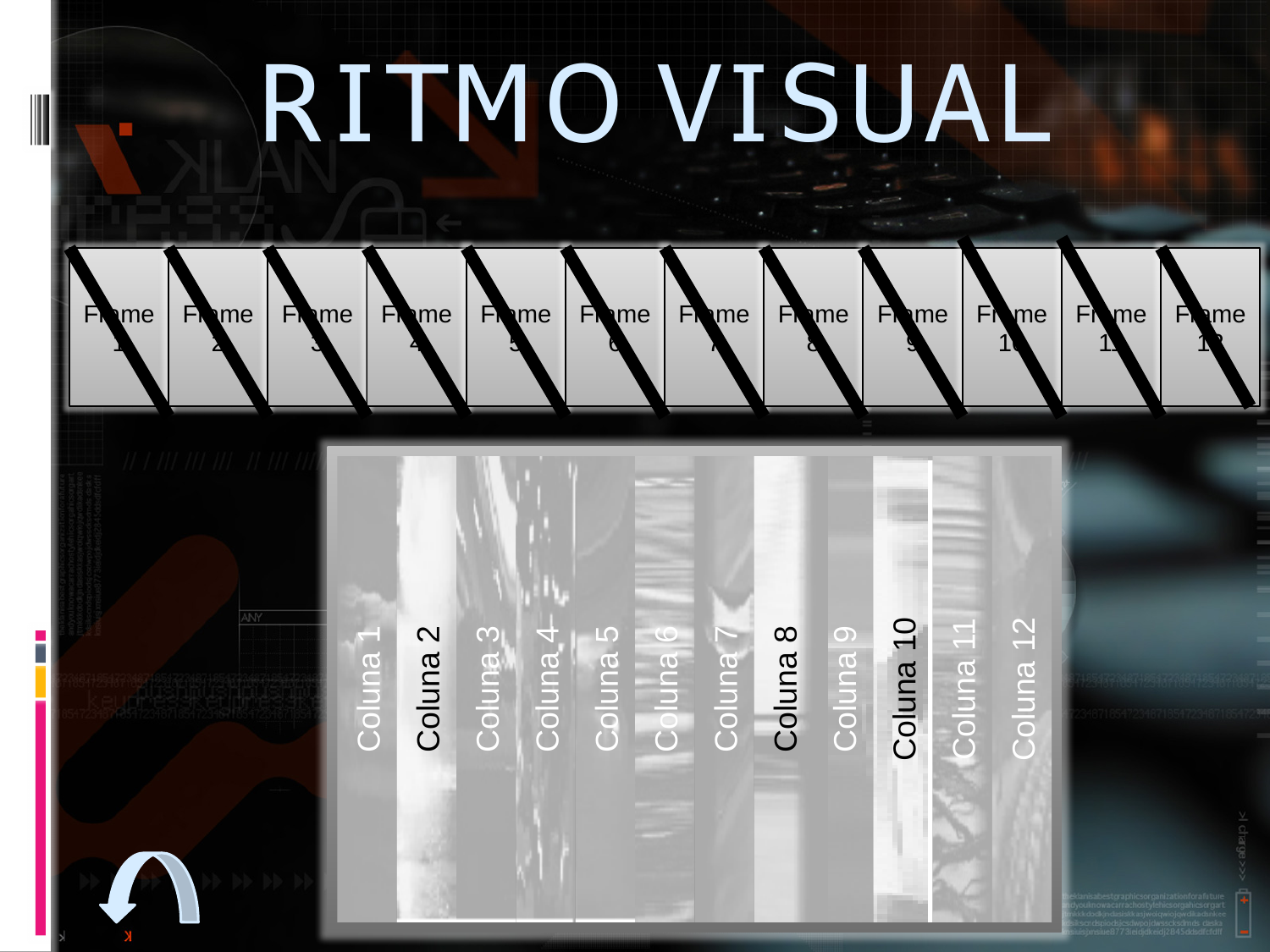

Ritmo Visual
Frame 1
Frame 2
Frame 3
Frame 4
Frame 5
Frame 6
Frame 7
Frame 8
Frame 9
Frame 10
Frame 11
Frame 12

Coluna 1
Coluna 2
Coluna 3
Coluna 4
Coluna 5
Coluna 6
Coluna 7
Coluna 8
Coluna 9
Coluna 10
Coluna 11
Coluna 12